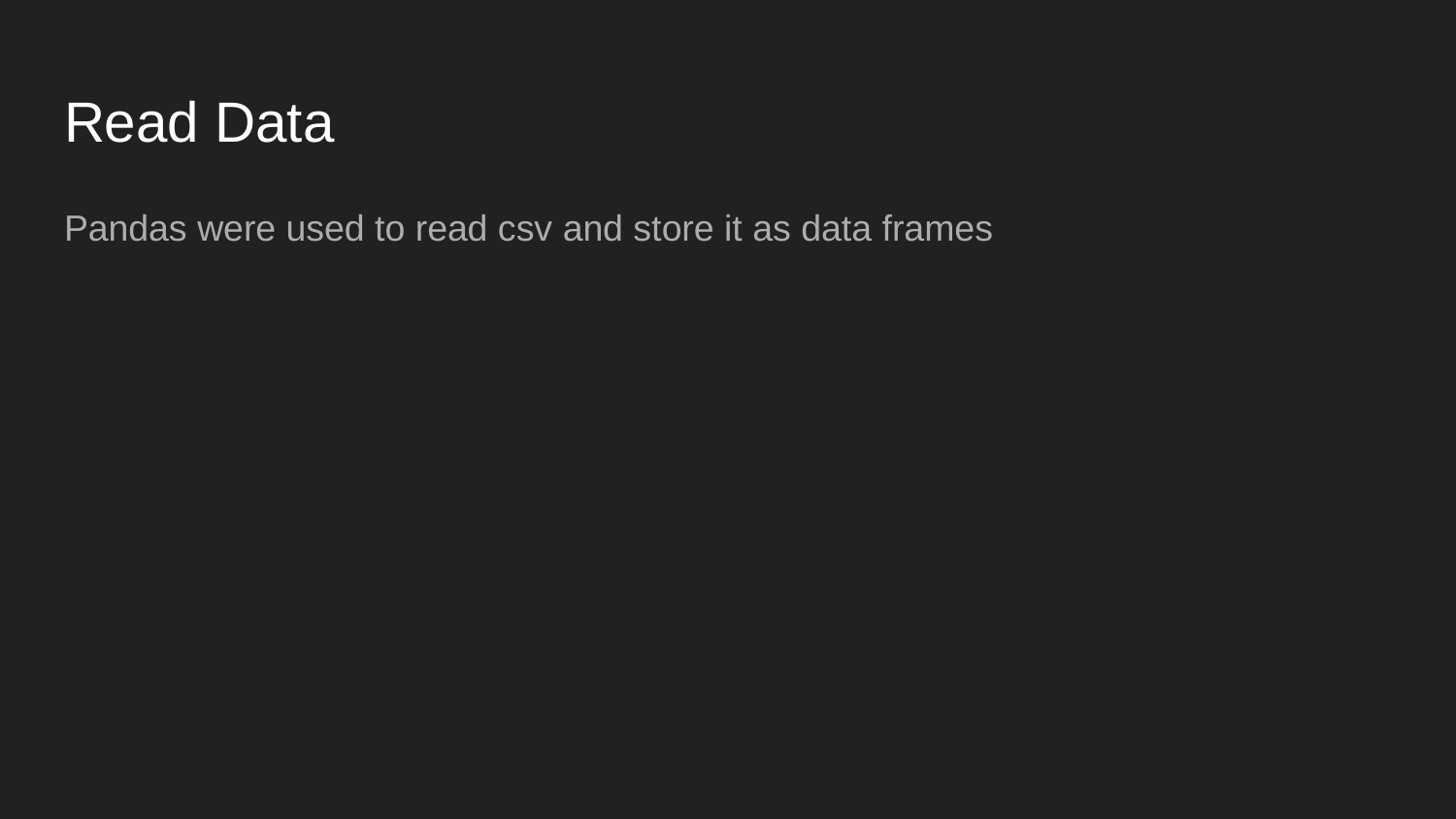

# Read Data

Pandas were used to read csv and store it as data frames